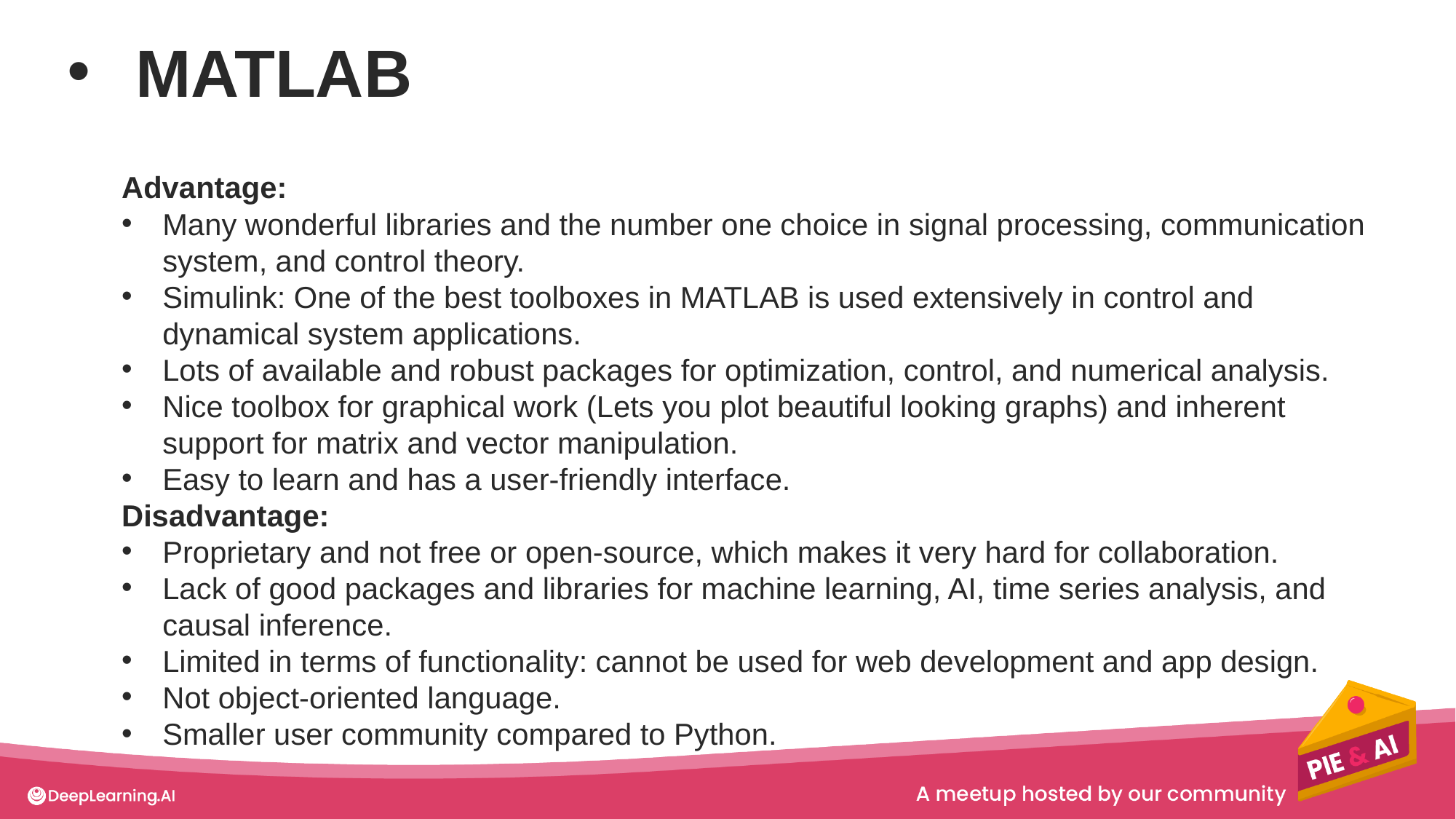

MATLAB
Advantage:
Many wonderful libraries and the number one choice in signal processing, communication system, and control theory.
Simulink: One of the best toolboxes in MATLAB is used extensively in control and dynamical system applications.
Lots of available and robust packages for optimization, control, and numerical analysis.
Nice toolbox for graphical work (Lets you plot beautiful looking graphs) and inherent support for matrix and vector manipulation.
Easy to learn and has a user-friendly interface.
Disadvantage:
Proprietary and not free or open-source, which makes it very hard for collaboration.
Lack of good packages and libraries for machine learning, AI, time series analysis, and causal inference.
Limited in terms of functionality: cannot be used for web development and app design.
Not object-oriented language.
Smaller user community compared to Python.